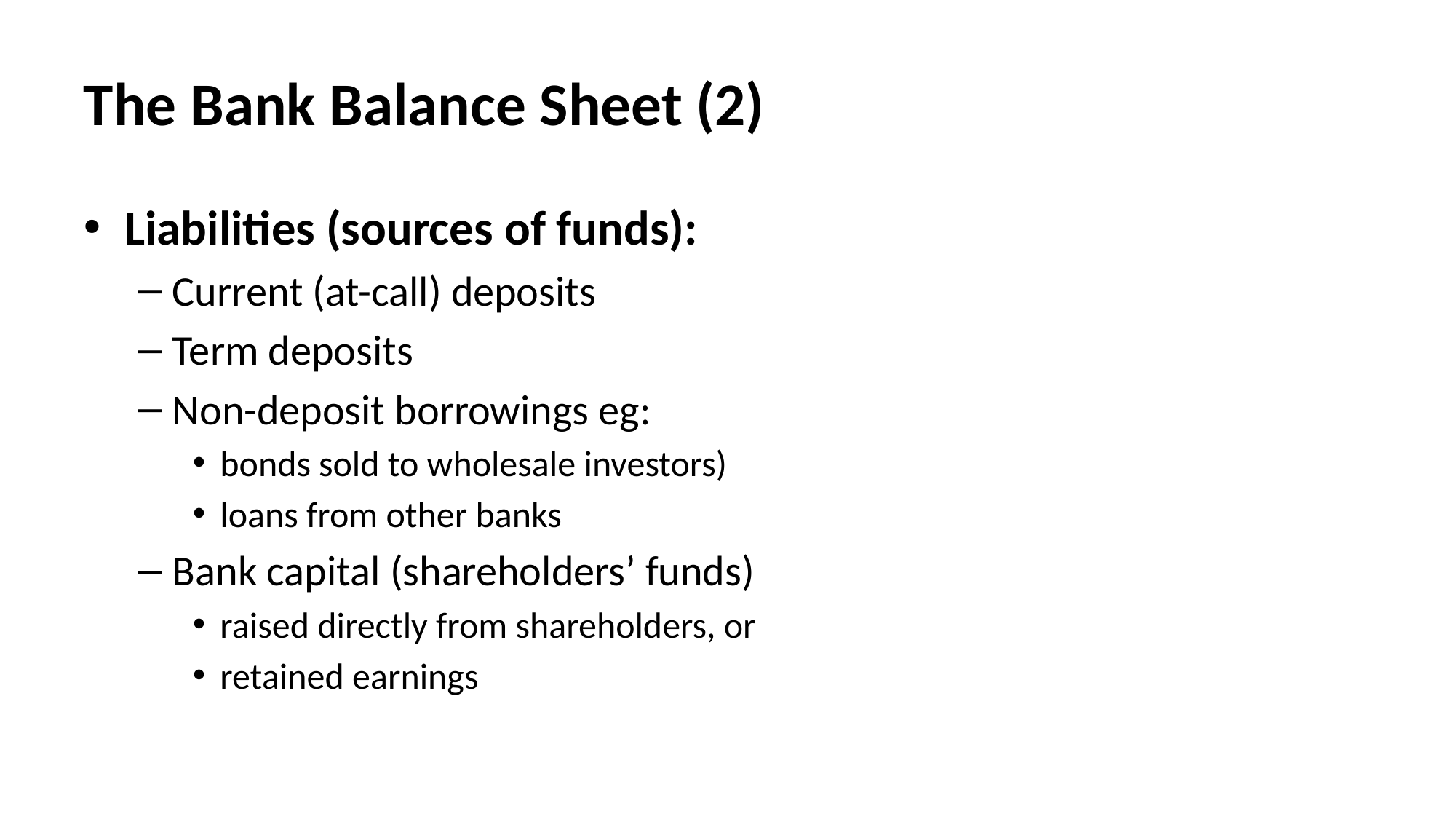

# The Bank Balance Sheet (2)
Liabilities (sources of funds):
Current (at-call) deposits
Term deposits
Non-deposit borrowings eg:
bonds sold to wholesale investors)
loans from other banks
Bank capital (shareholders’ funds)
raised directly from shareholders, or
retained earnings